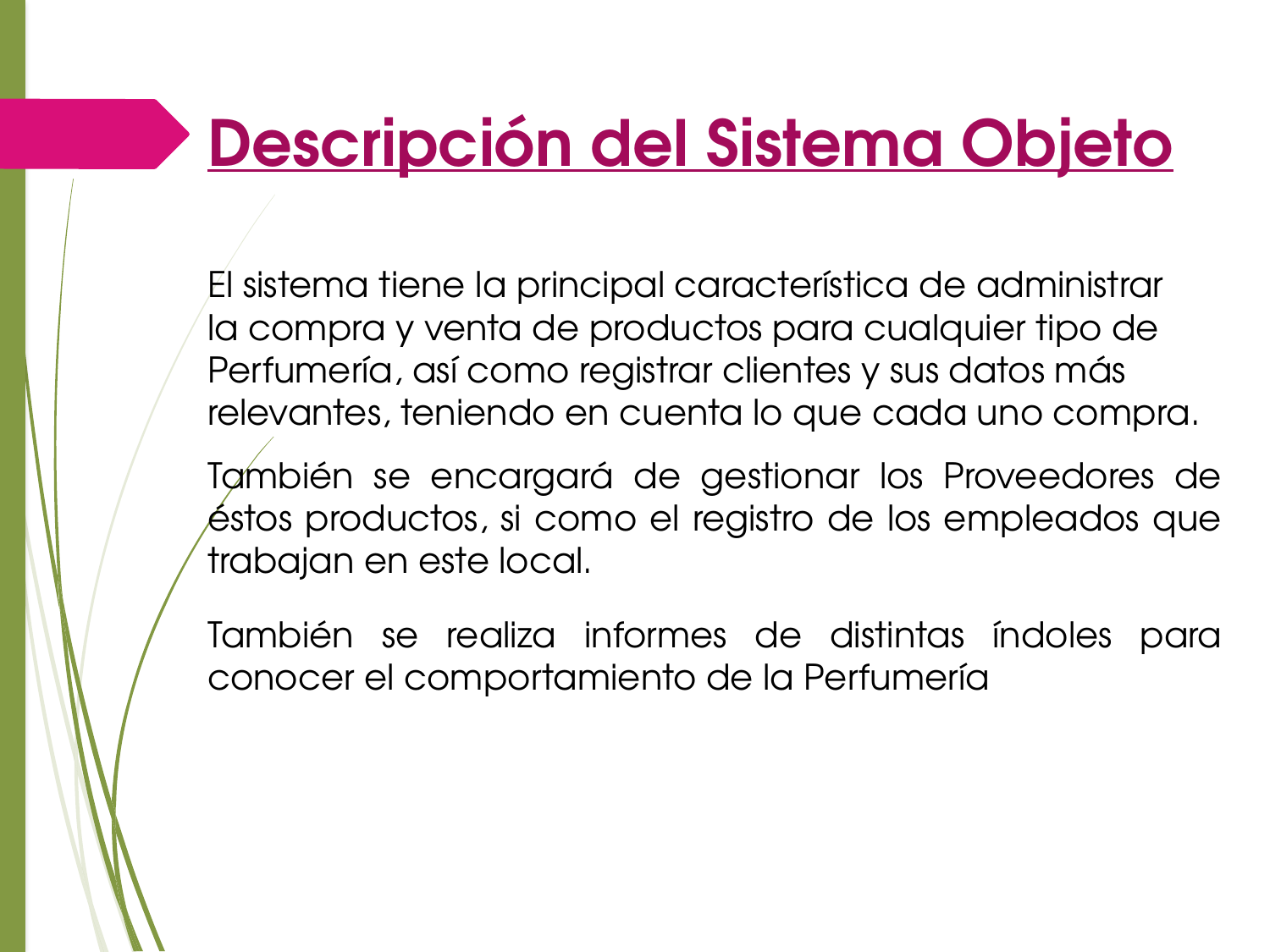

# Descripción del Sistema Objeto
El sistema tiene la principal característica de administrar
la compra y venta de productos para cualquier tipo de
Perfumería, así como registrar clientes y sus datos más
relevantes, teniendo en cuenta lo que cada uno compra.
También se encargará de gestionar los Proveedores de éstos productos, si como el registro de los empleados que trabajan en este local.
También se realiza informes de distintas índoles para conocer el comportamiento de la Perfumería